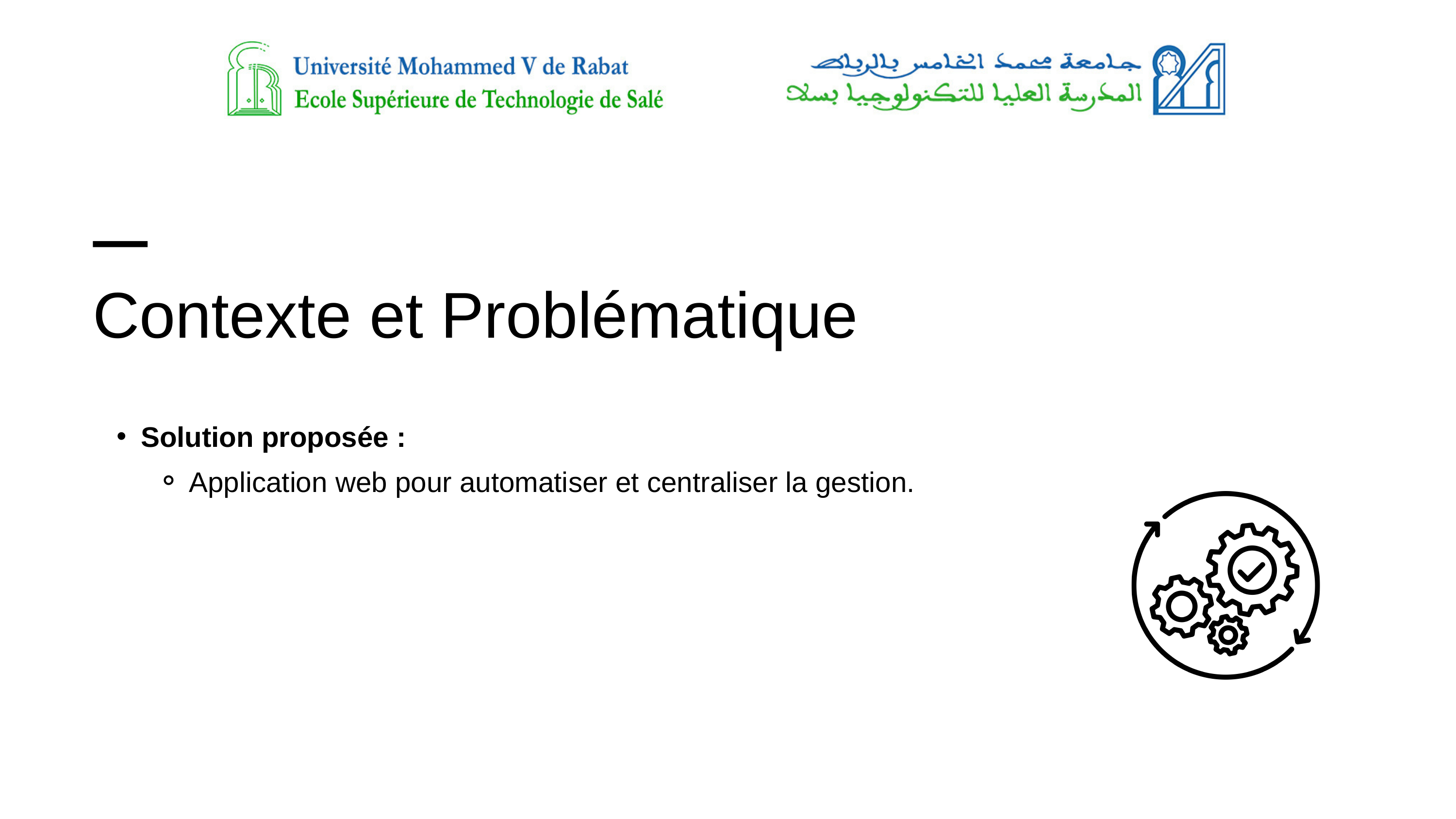

Contexte et Problématique
Solution proposée :
Application web pour automatiser et centraliser la gestion.